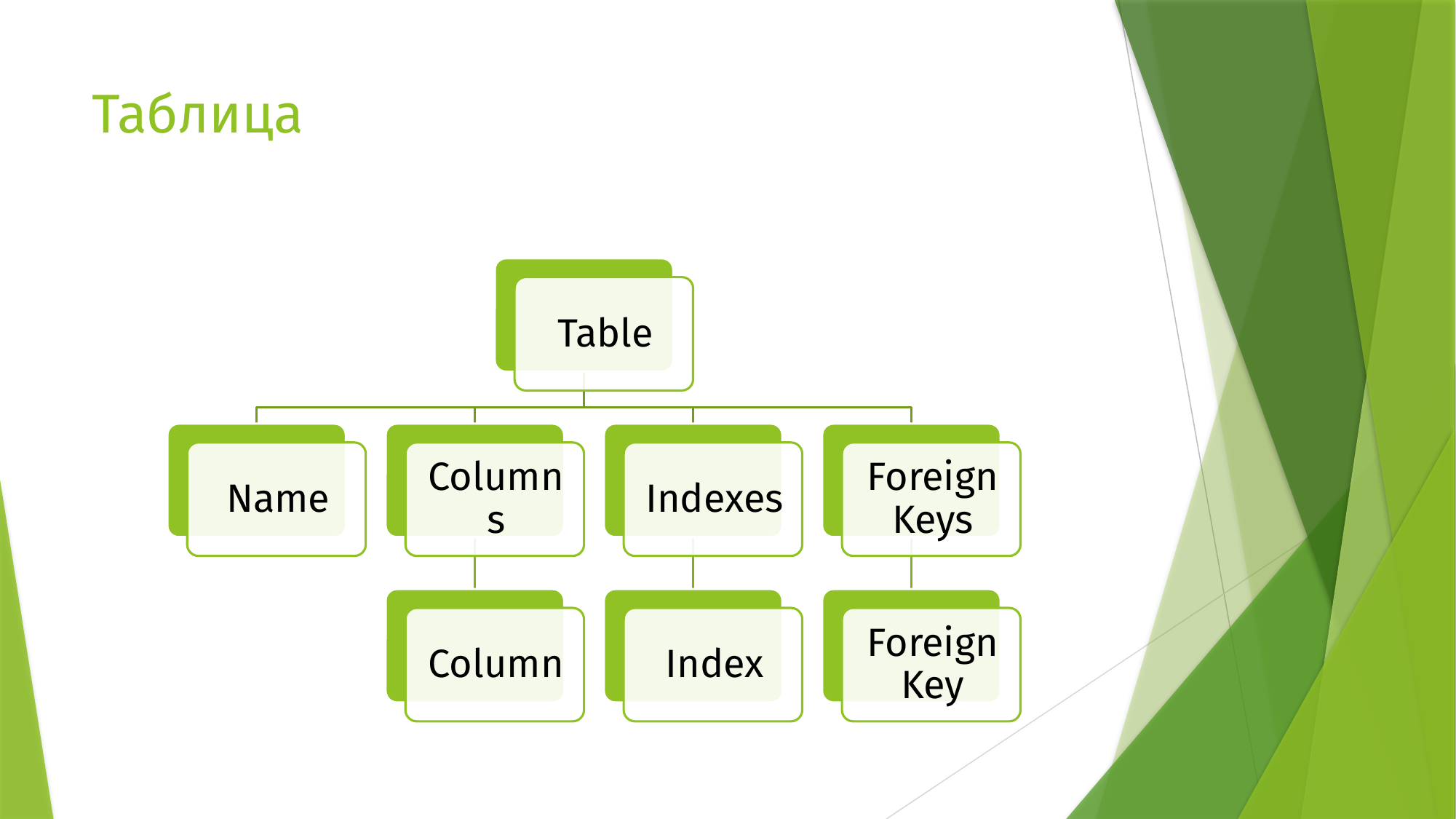

# Таблица
Table
Name
Columns
Column
Indexes
Index
Foreign Keys
Foreign Key